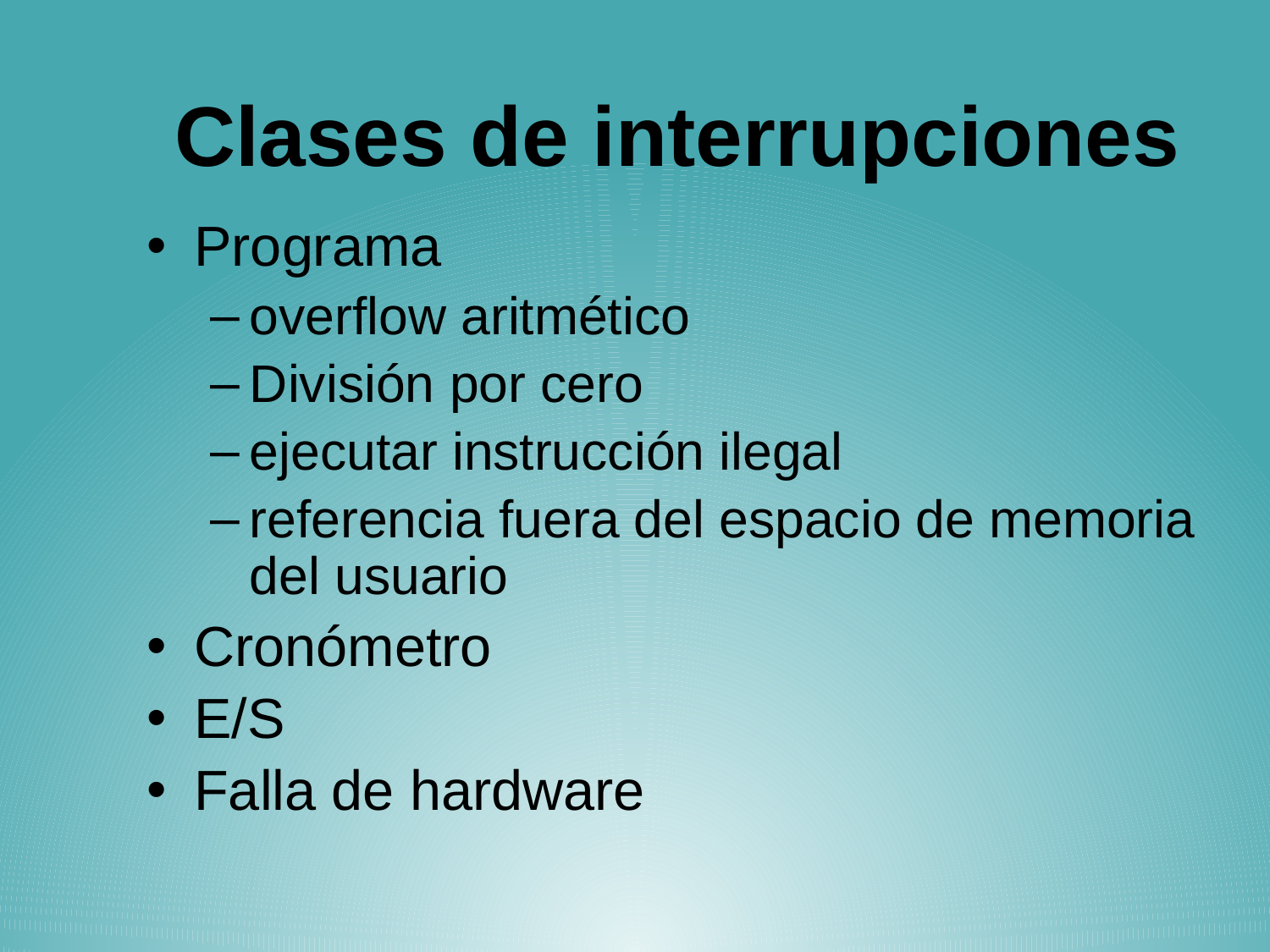

# Clases de interrupciones
Programa
overflow aritmético
División por cero
ejecutar instrucción ilegal
referencia fuera del espacio de memoria del usuario
Cronómetro
E/S
Falla de hardware